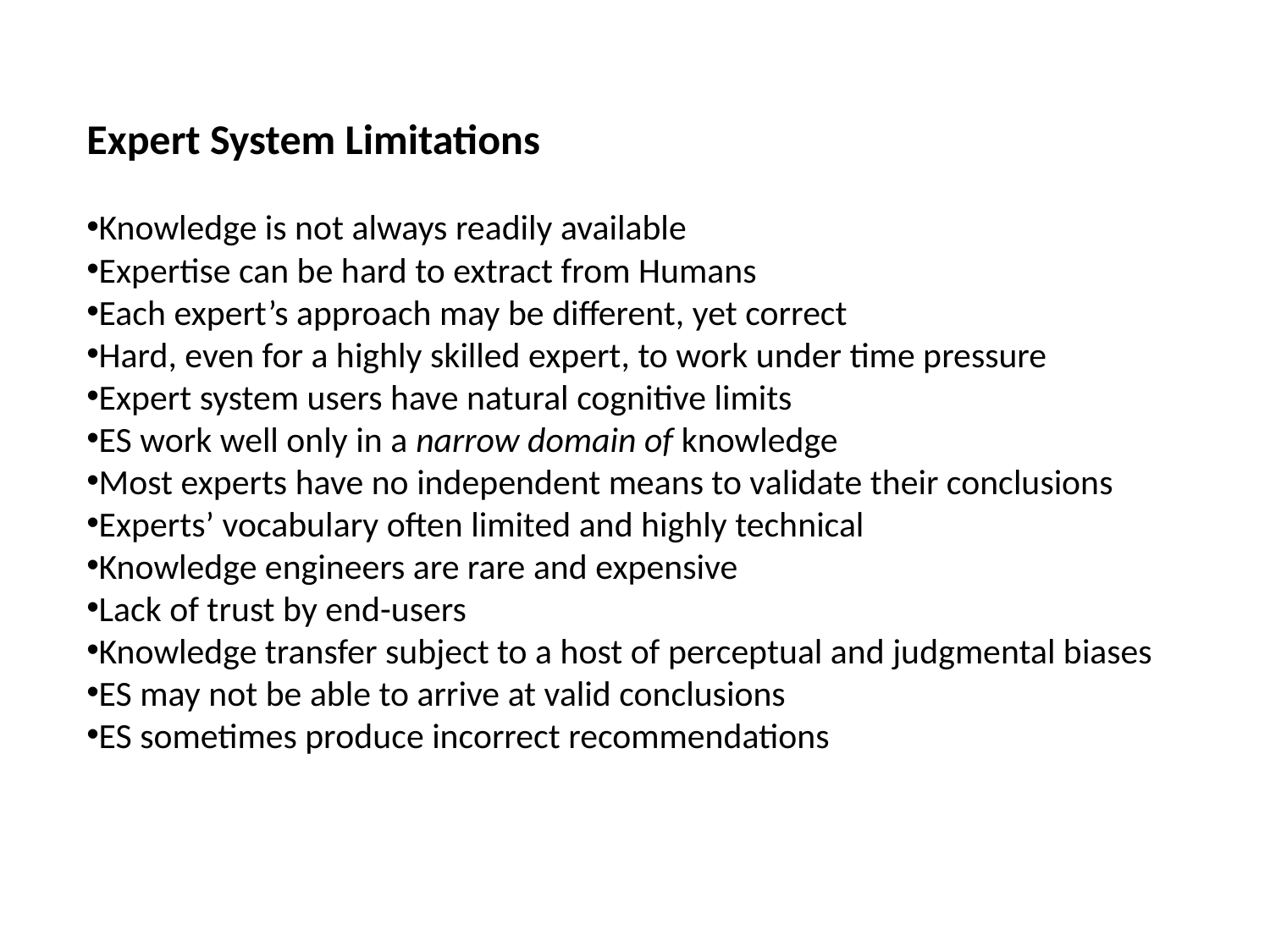

Expert System Limitations

Knowledge is not always readily available
Expertise can be hard to extract from Humans
Each expert’s approach may be different, yet correct
Hard, even for a highly skilled expert, to work under time pressure
Expert system users have natural cognitive limits
ES work well only in a narrow domain of knowledge
Most experts have no independent means to validate their conclusions
Experts’ vocabulary often limited and highly technical
Knowledge engineers are rare and expensive
Lack of trust by end-users
Knowledge transfer subject to a host of perceptual and judgmental biases
ES may not be able to arrive at valid conclusions
ES sometimes produce incorrect recommendations